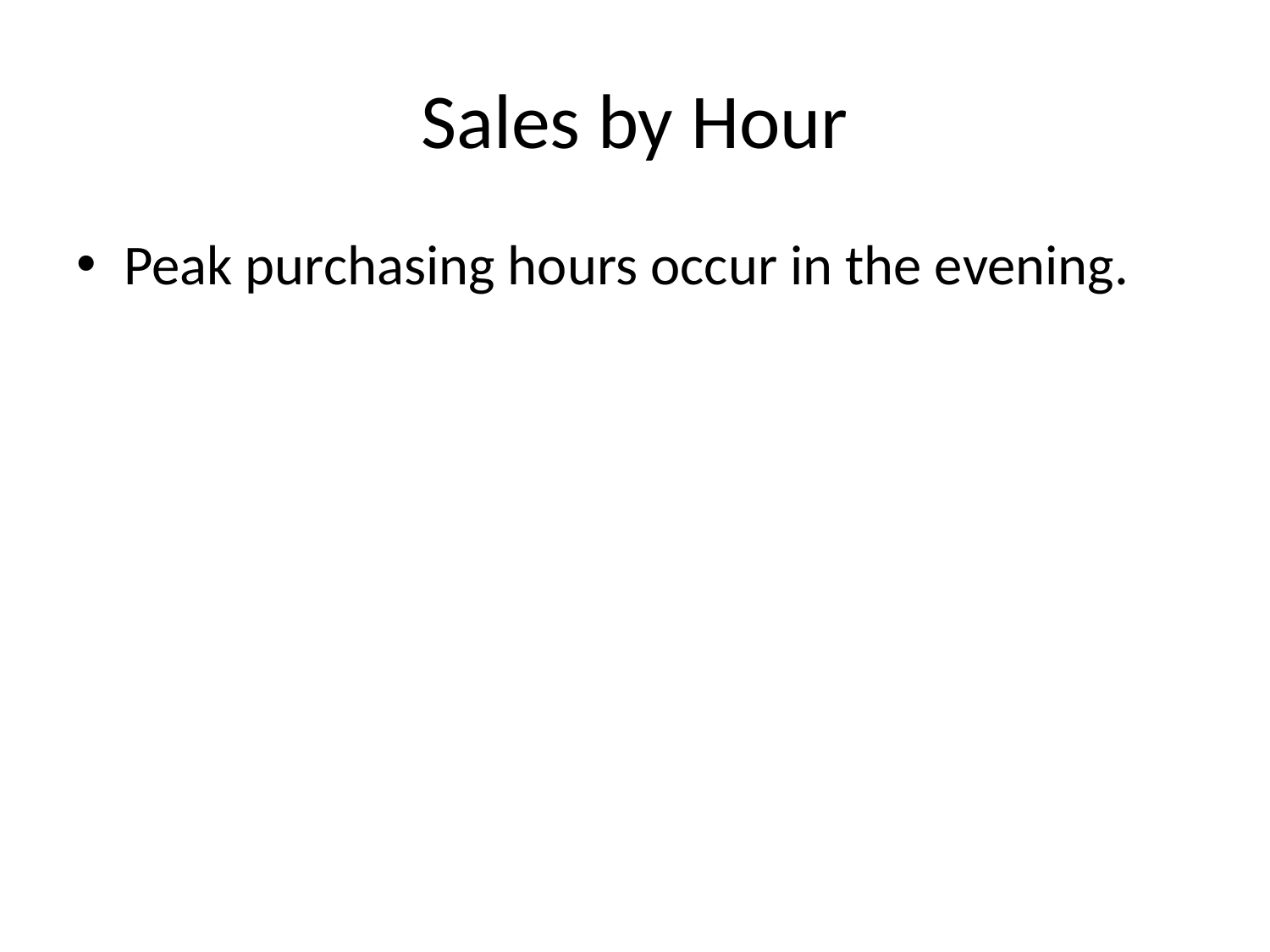

# Sales by Hour
Peak purchasing hours occur in the evening.